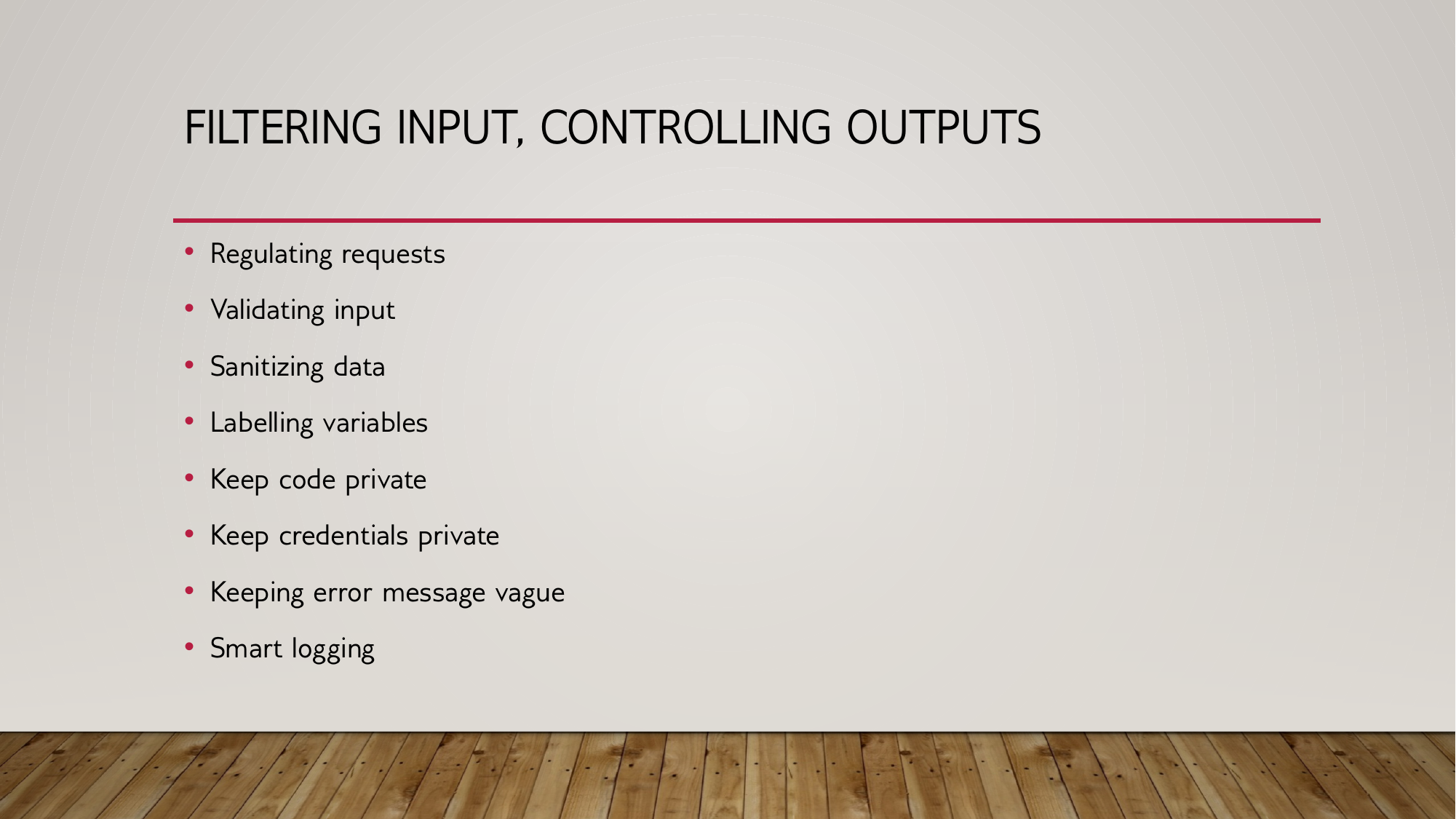

# Filtering input, controlling outputs
Regulating requests
Validating input
Sanitizing data
Labelling variables
Keep code private
Keep credentials private
Keeping error message vague
Smart logging